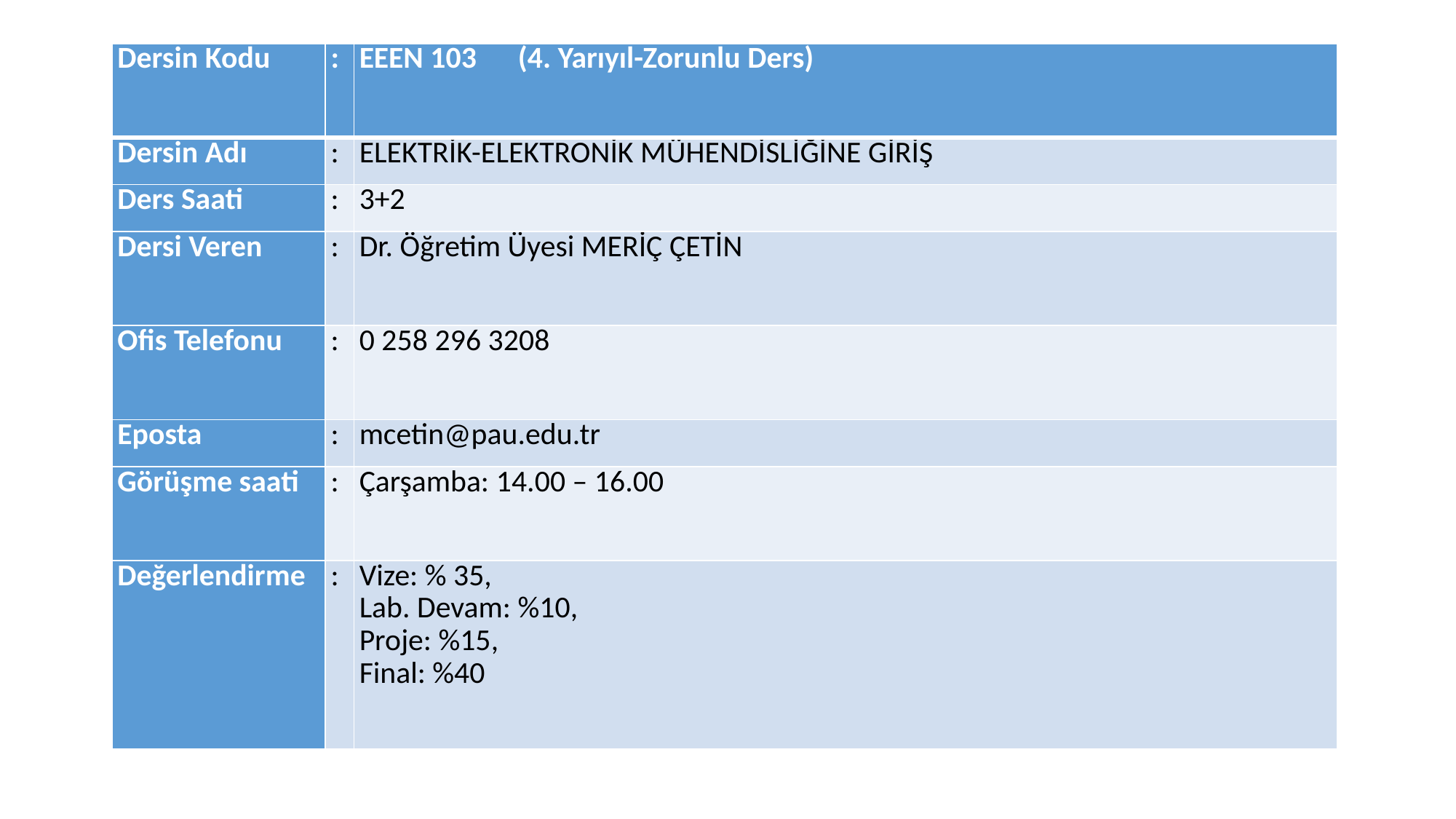

#
| Dersin Kodu | : | EEEN 103 (4. Yarıyıl-Zorunlu Ders) |
| --- | --- | --- |
| Dersin Adı | : | ELEKTRİK-ELEKTRONİK MÜHENDİSLİĞİNE GİRİŞ |
| Ders Saati | : | 3+2 |
| Dersi Veren | : | Dr. Öğretim Üyesi MERİÇ ÇETİN |
| Ofis Telefonu | : | 0 258 296 3208 |
| Eposta | : | mcetin@pau.edu.tr |
| Görüşme saati | : | Çarşamba: 14.00 – 16.00 |
| Değerlendirme | : | Vize: % 35, Lab. Devam: %10, Proje: %15, Final: %40 |